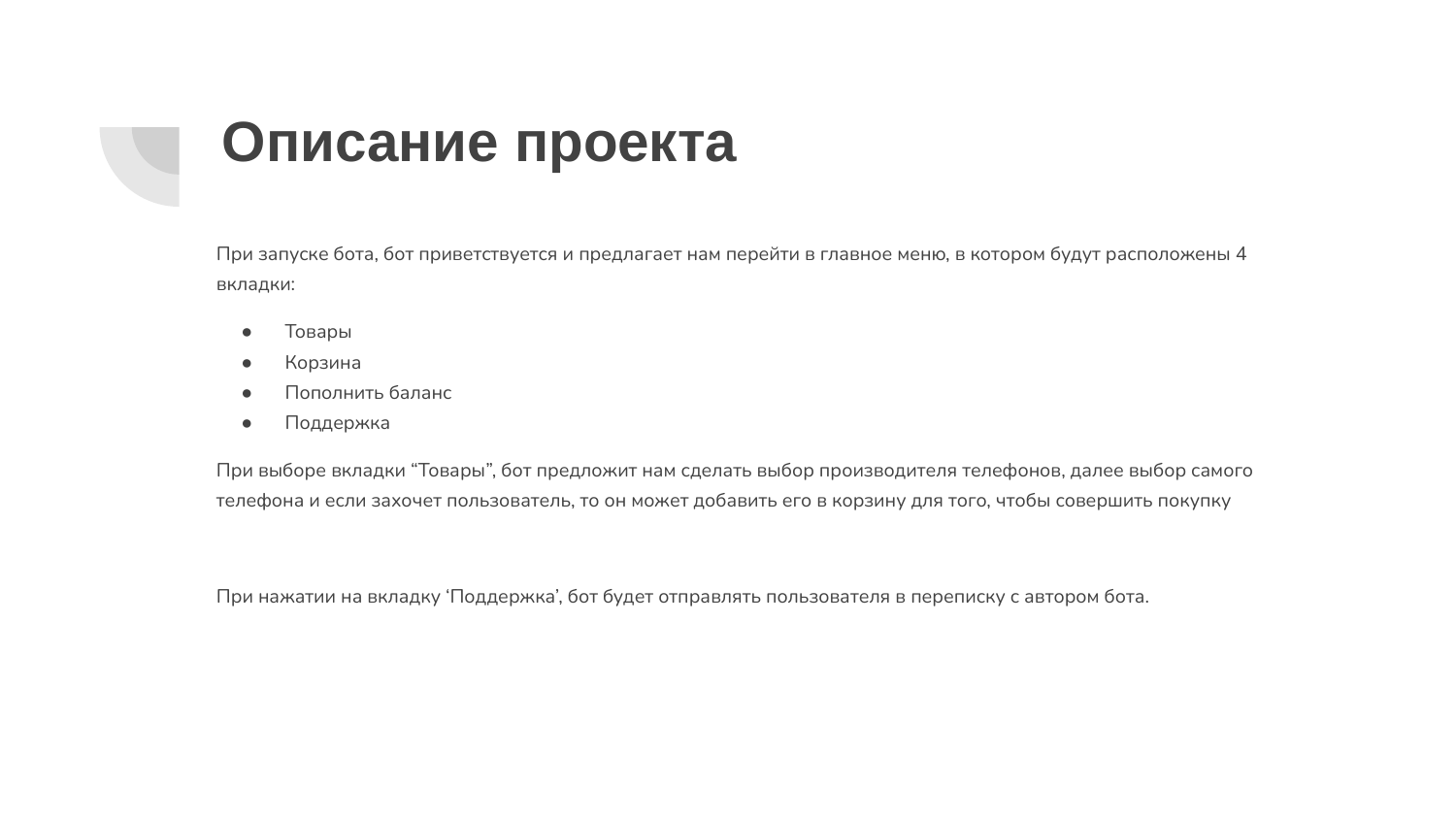

# Описание проекта
При запуске бота, бот приветствуется и предлагает нам перейти в главное меню, в котором будут расположены 4 вкладки:
Товары
Корзина
Пополнить баланс
Поддержка
При выборе вкладки “Товары”, бот предложит нам сделать выбор производителя телефонов, далее выбор самого телефона и если захочет пользователь, то он может добавить его в корзину для того, чтобы совершить покупку

При нажатии на вкладку ‘Поддержка’, бот будет отправлять пользователя в переписку с автором бота.